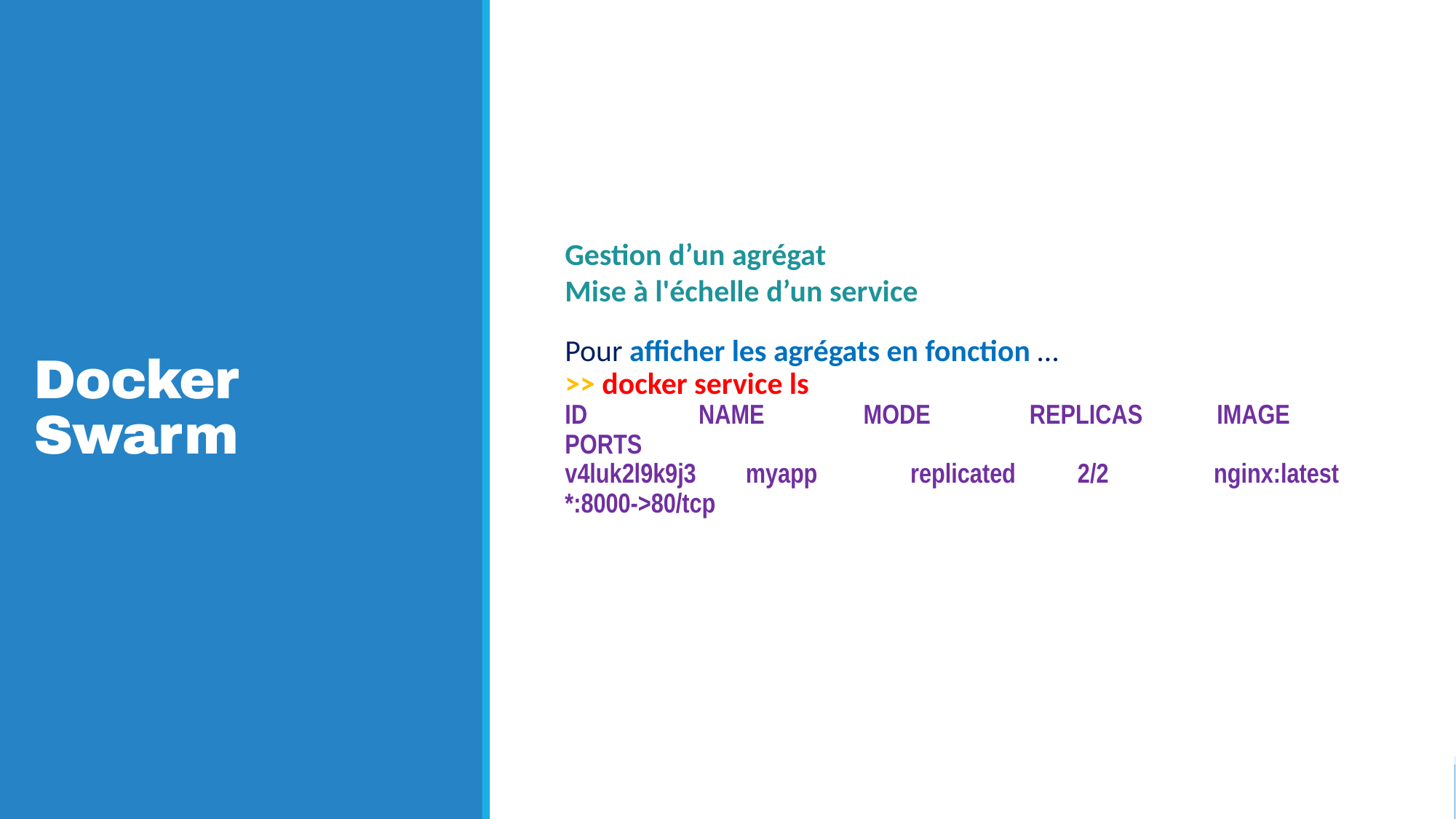

# Docker Swarm

Gestion d’un agrégat
Mise à l'échelle d’un service
Pour afficher les agrégats en fonction …
>> docker service ls
ID                  NAME                MODE                REPLICAS            IMAGE               PORTS
v4luk2l9k9j3        myapp               replicated          2/2                 nginx:latest        *:8000->80/tcp